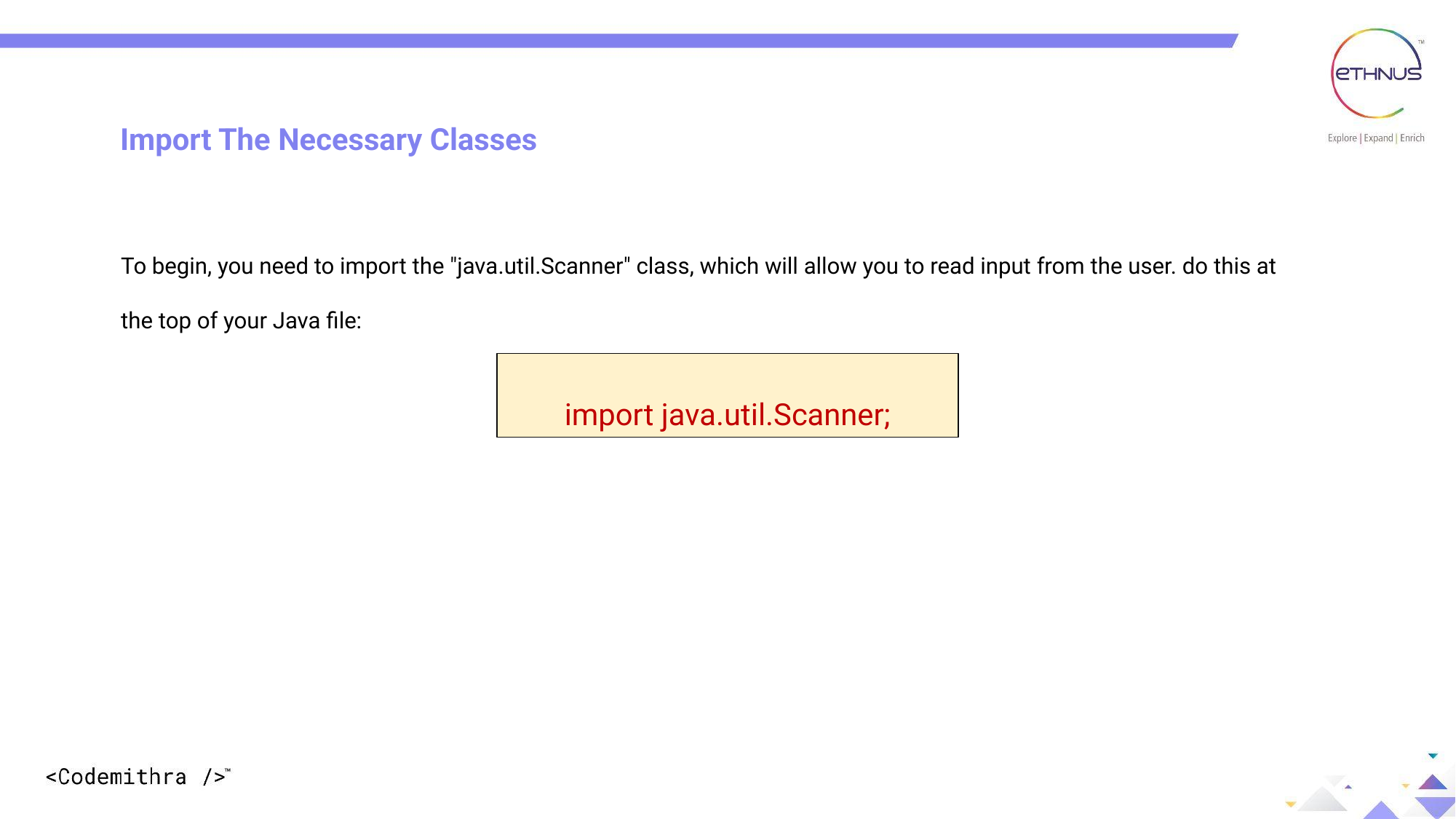

Import The Necessary Classes

To begin, you need to import the "java.util.Scanner" class, which will allow you to read input from the user. do this at the top of your Java file:

import java.util.Scanner;